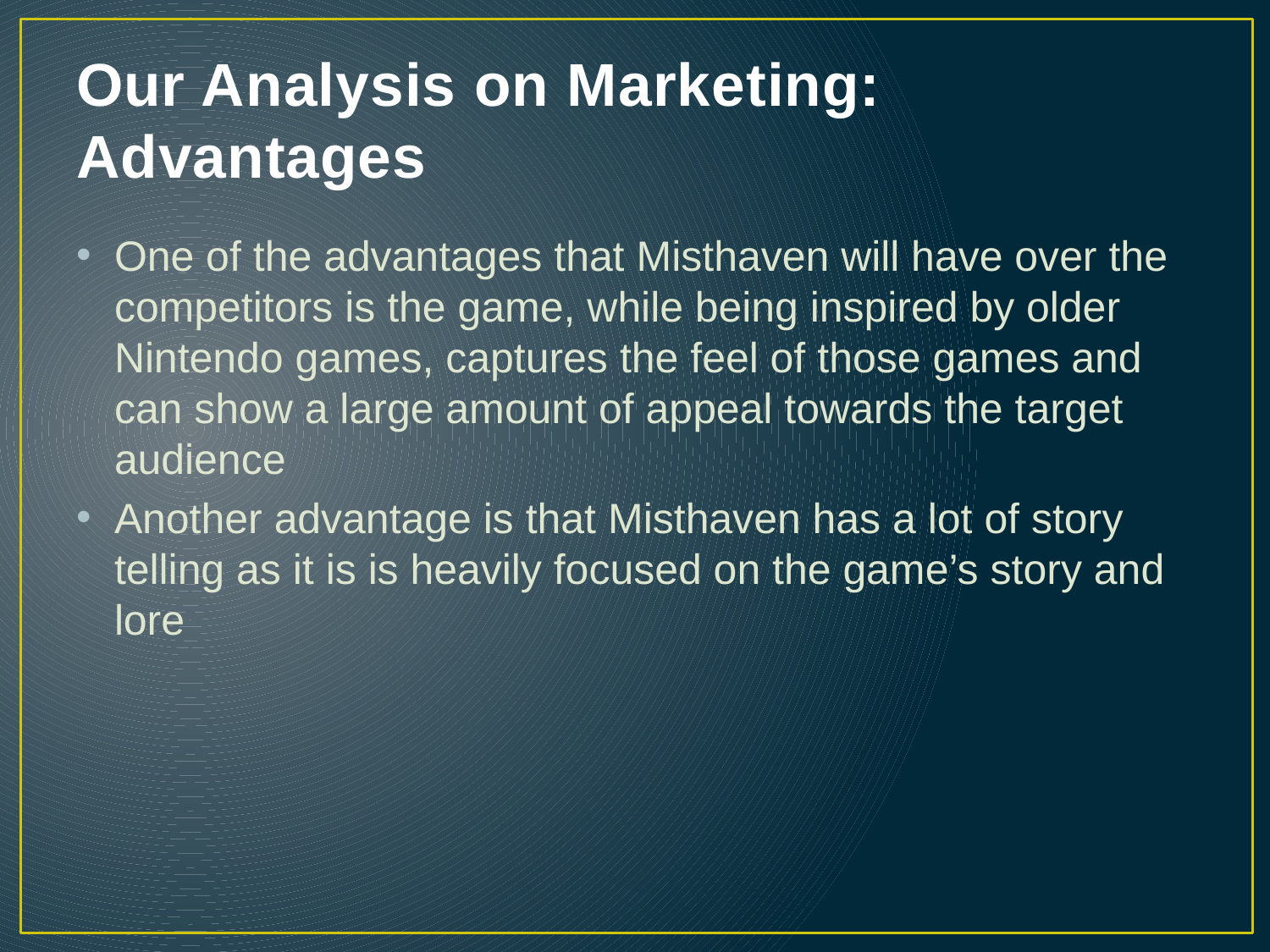

# Our Analysis on Marketing: Advantages
One of the advantages that Misthaven will have over the competitors is the game, while being inspired by older Nintendo games, captures the feel of those games and can show a large amount of appeal towards the target audience
Another advantage is that Misthaven has a lot of story telling as it is is heavily focused on the game’s story and lore